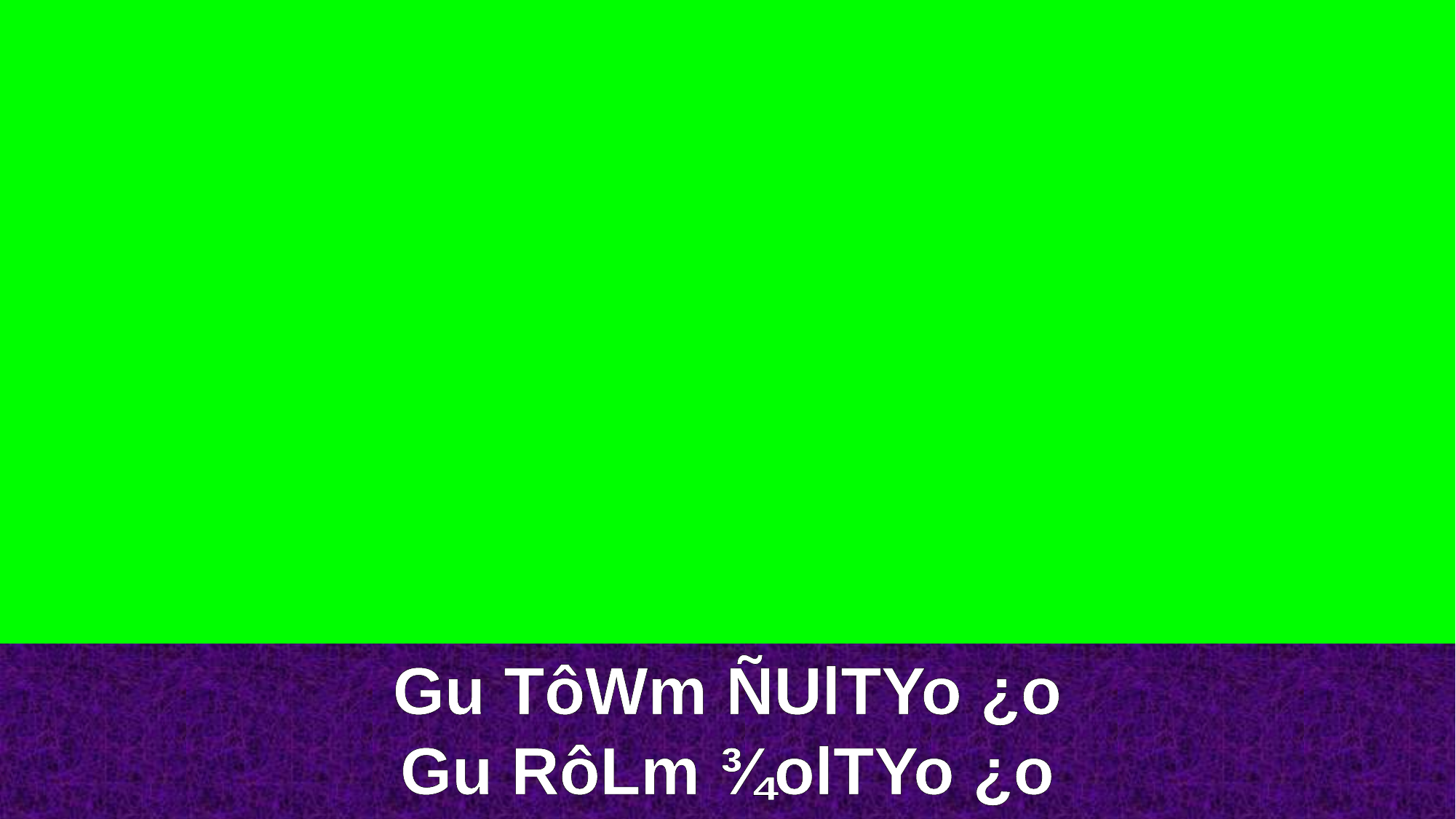

Gu TôWm ÑUlTYo ¿o Gu RôLm ¾olTYo ¿o